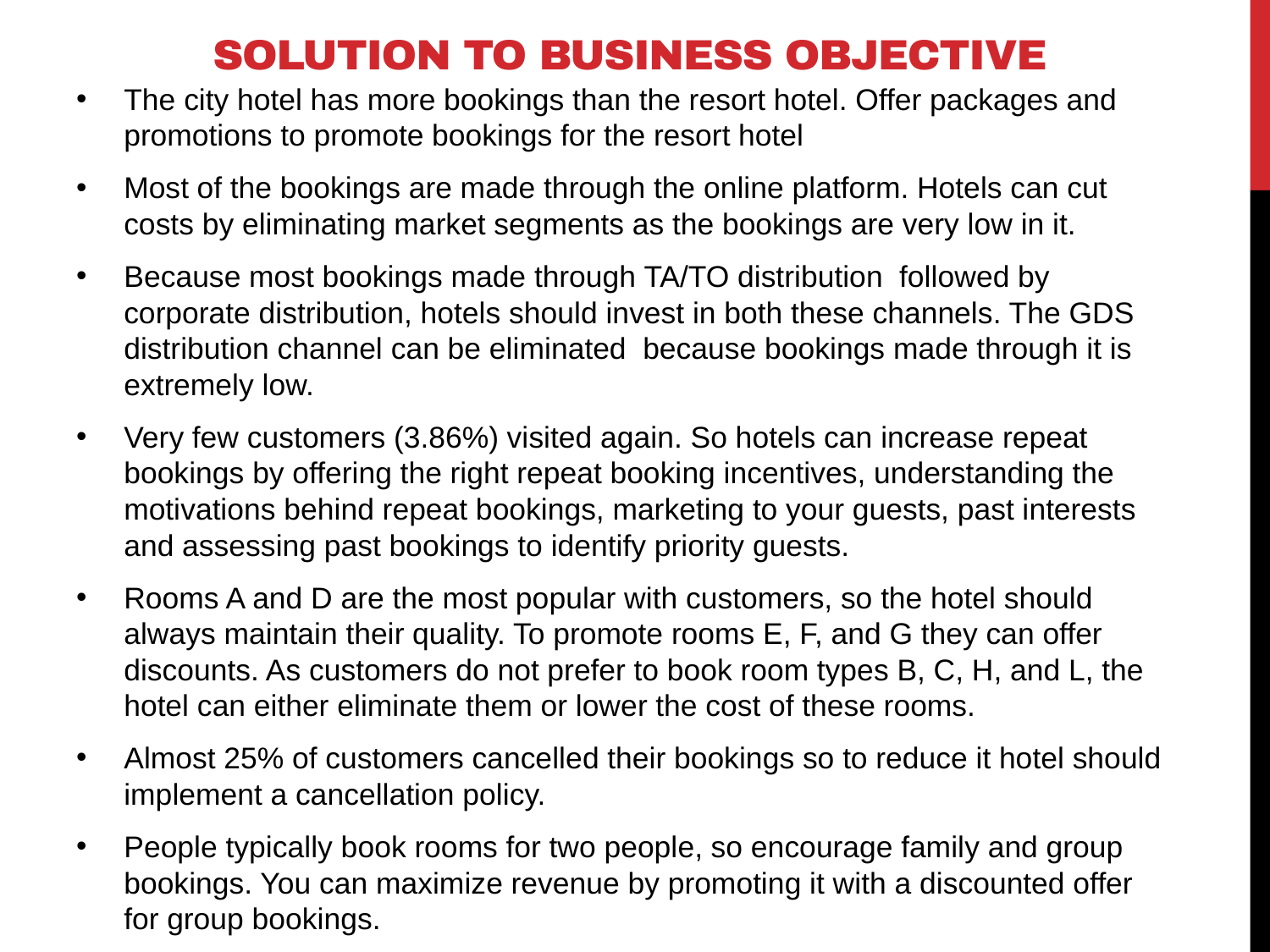

# SOLUTION TO BUSINESS OBJECTIVE
The city hotel has more bookings than the resort hotel. Offer packages and promotions to promote bookings for the resort hotel
Most of the bookings are made through the online platform. Hotels can cut costs by eliminating market segments as the bookings are very low in it.
Because most bookings made through TA/TO distribution  followed by corporate distribution, hotels should invest in both these channels. The GDS distribution channel can be eliminated  because bookings made through it is extremely low.
Very few customers (3.86%) visited again. So hotels can increase repeat bookings by offering the right repeat booking incentives, understanding the motivations behind repeat bookings, marketing to your guests, past interests and assessing past bookings to identify priority guests.
Rooms A and D are the most popular with customers, so the hotel should always maintain their quality. To promote rooms E, F, and G they can offer discounts. As customers do not prefer to book room types B, C, H, and L, the hotel can either eliminate them or lower the cost of these rooms.
Almost 25% of customers cancelled their bookings so to reduce it hotel should implement a cancellation policy.
People typically book rooms for two people, so encourage family and group bookings. You can maximize revenue by promoting it with a discounted offer for group bookings.